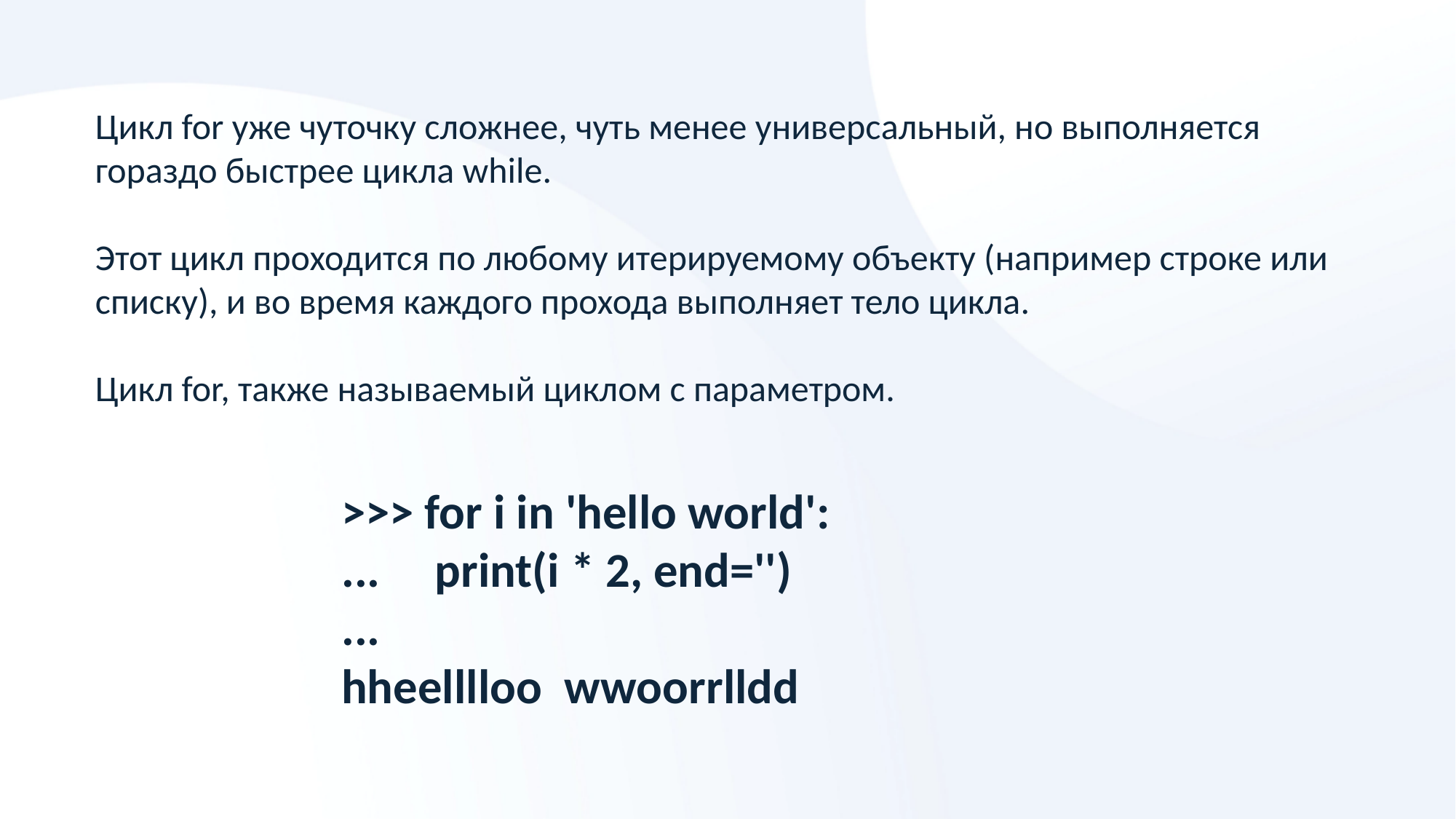

Цикл for уже чуточку сложнее, чуть менее универсальный, но выполняется гораздо быстрее цикла while.

Этот цикл проходится по любому итерируемому объекту (например строке или списку), и во время каждого прохода выполняет тело цикла.

Цикл for, также называемый циклом с параметром.
>>> for i in 'hello world':
...     print(i * 2, end='')
...
hheelllloo  wwoorrlldd